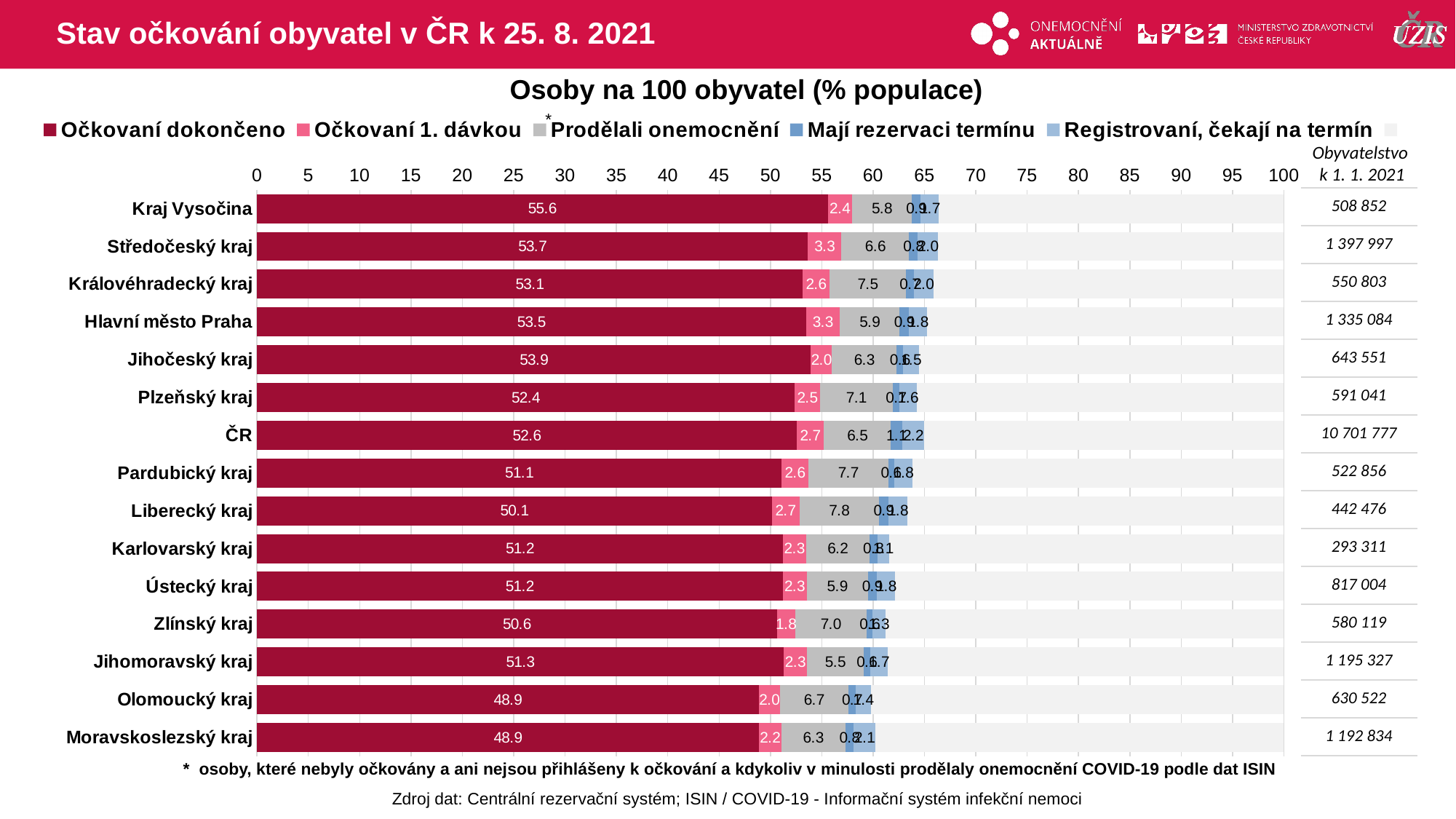

# Stav očkování obyvatel v ČR k 25. 8. 2021
Osoby na 100 obyvatel (% populace)

### Chart

| Category | Očkovaní dokončeno | Očkovaní 1. dávkou | Prodělali onemocnění | Mají rezervaci termínu | Registrovaní, čekají na termín |   |
|---|---|---|---|---|---|---|
| Kraj Vysočina | 55.5788324 | 2.3608043 | 5.840205 | 0.867836 | 1.72446998 | 33.6278525 |
| Středočeský kraj | 53.6562668 | 3.2547995 | 6.6026608 | 0.846998 | 1.98762944 | 33.6516459 |
| Královéhradecký kraj | 53.1311558 | 2.6210823 | 7.4647378 | 0.724578 | 1.95750568 | 34.1009399 |
| Hlavní město Praha | 53.4606811 | 3.2821905 | 5.8519913 | 0.88751 | 1.79644127 | 34.7211861 |
| Jihočeský kraj | 53.9492597 | 2.0150695 | 6.3345407 | 0.640975 | 1.52730708 | 35.5328482 |
| Plzeňský kraj | 52.3792766 | 2.4629425 | 7.0611007 | 0.686416 | 1.634066 | 35.7761983 |
| ČR | 52.5601122 | 2.6508775 | 6.5265423 | 1.084455 | 2.16027675 | 35.0177358 |
| Pardubický kraj | 51.0872975 | 2.6271096 | 7.7493612 | 0.584291 | 1.75841914 | 36.1935217 |
| Liberecký kraj | 50.1319846 | 2.6873774 | 7.7529629 | 0.929768 | 1.84122981 | 36.6566774 |
| Karlovarský kraj | 51.194125 | 2.2839239 | 6.1562642 | 0.789265 | 1.1206535 | 38.4557688 |
| Ústecký kraj | 51.1855511 | 2.3493153 | 5.9412194 | 0.892774 | 1.7915457 | 37.8395944 |
| Zlínský kraj | 50.6434025 | 1.7636037 | 6.9847738 | 0.556438 | 1.25646635 | 38.7953161 |
| Jihomoravský kraj | 51.2881412 | 2.2704247 | 5.5159801 | 0.621587 | 1.73801813 | 38.5658485 |
| Olomoucký kraj | 48.8902846 | 2.0249888 | 6.6841442 | 0.731457 | 1.43341549 | 40.2357095 |
| Moravskoslezský kraj | 48.8811519 | 2.1646767 | 6.2575346 | 0.797177 | 2.13323899 | 39.7662206 |
*
Obyvatelstvo
k 1. 1. 2021
| 508 852 |
| --- |
| 1 397 997 |
| 550 803 |
| 1 335 084 |
| 643 551 |
| 591 041 |
| 10 701 777 |
| 522 856 |
| 442 476 |
| 293 311 |
| 817 004 |
| 580 119 |
| 1 195 327 |
| 630 522 |
| 1 192 834 |
*  osoby, které nebyly očkovány a ani nejsou přihlášeny k očkování a kdykoliv v minulosti prodělaly onemocnění COVID-19 podle dat ISIN
Zdroj dat: Centrální rezervační systém; ISIN / COVID-19 - Informační systém infekční nemoci